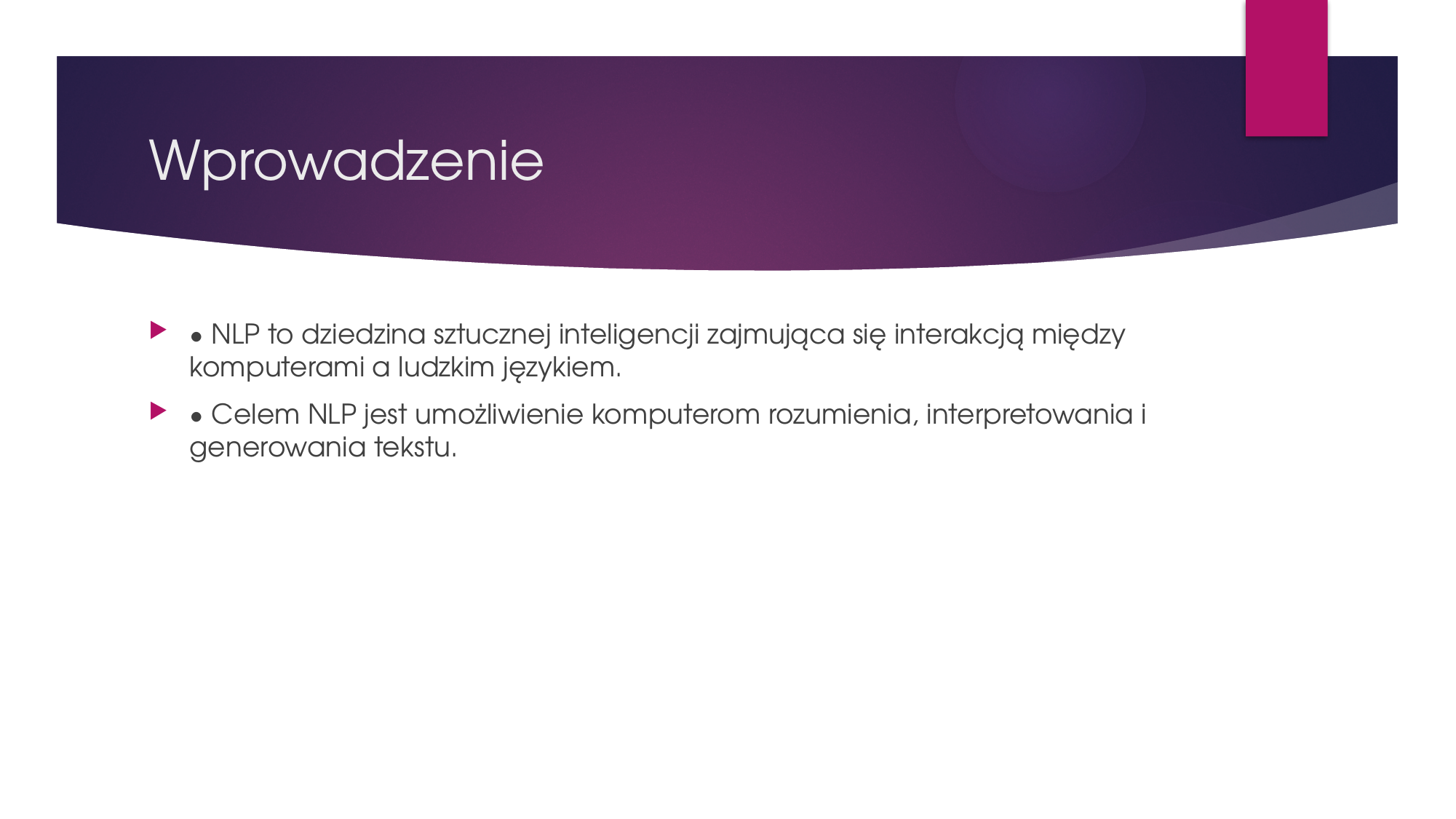

# Wprowadzenie
• NLP to dziedzina sztucznej inteligencji zajmująca się interakcją między komputerami a ludzkim językiem.
• Celem NLP jest umożliwienie komputerom rozumienia, interpretowania i generowania tekstu.